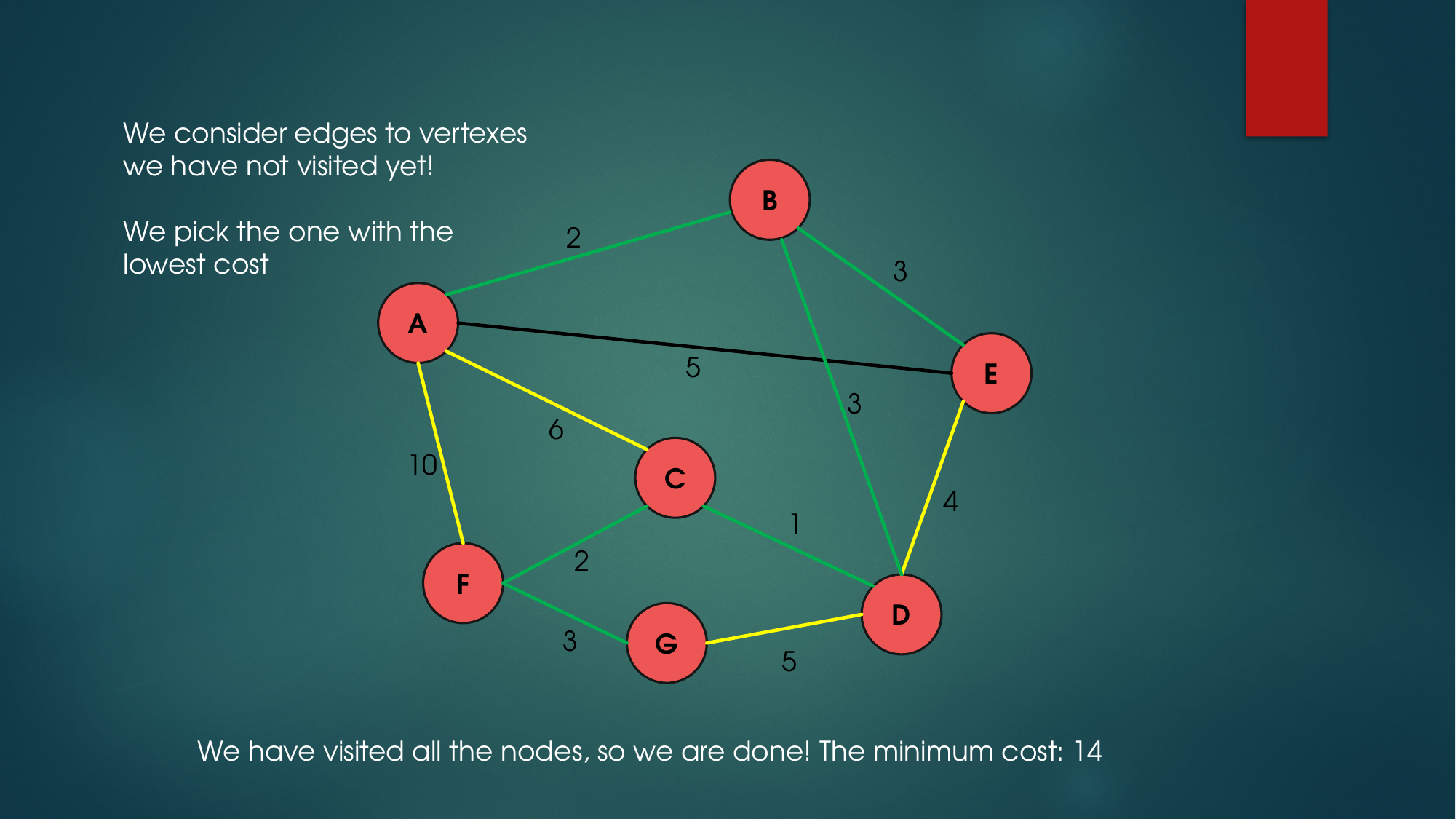

We consider edges to vertexes
we have not visited yet!

We pick the one with the
lowest cost
B
2
3
A
E
5
3
6
C
10
4
1
2
F
D
G
3
5
We have visited all the nodes, so we are done! The minimum cost: 14